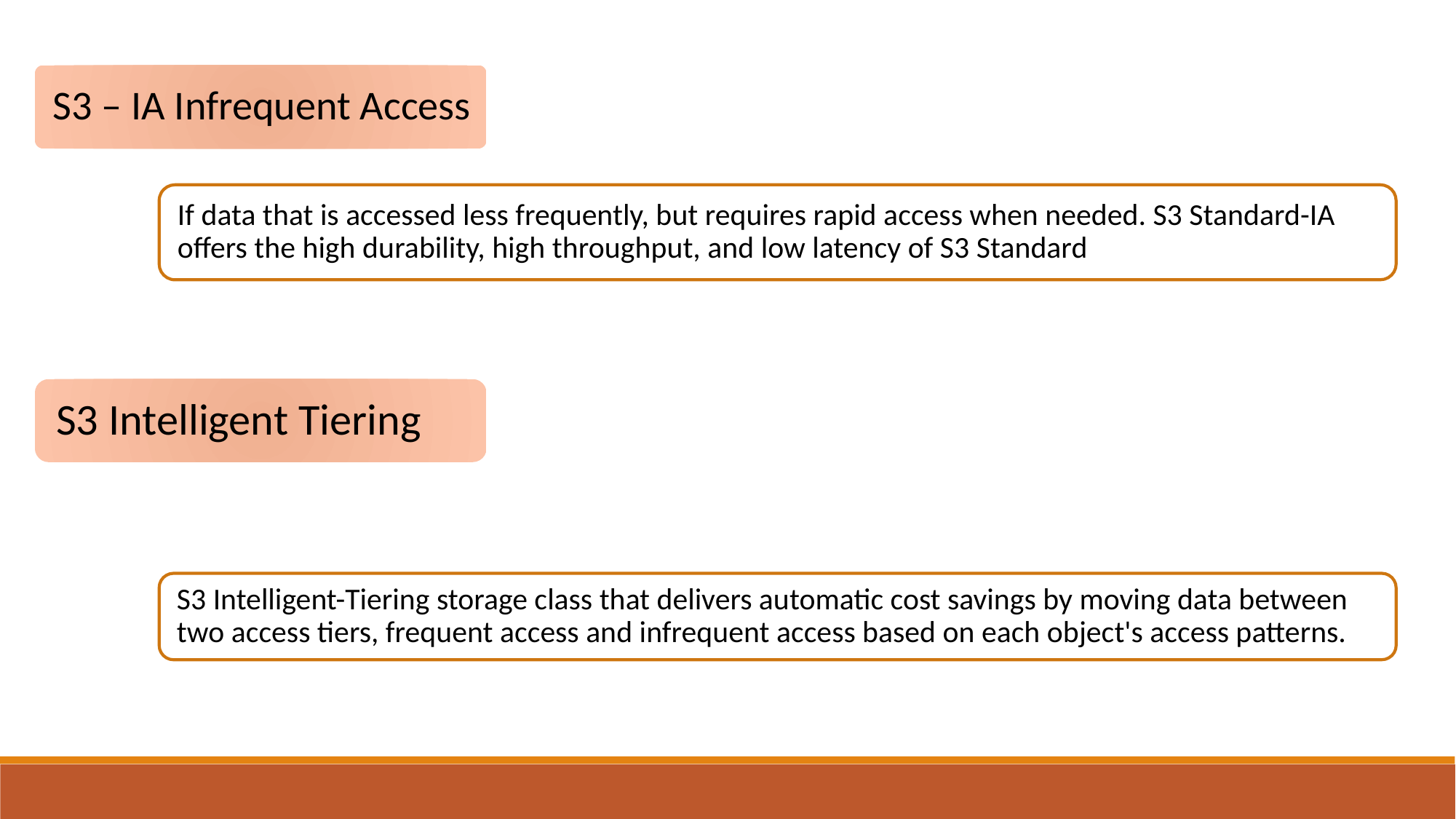

S3 – IA Infrequent Access
If data that is accessed less frequently, but requires rapid access when needed. S3 Standard-IA offers the high durability, high throughput, and low latency of S3 Standard
S3 Intelligent Tiering
S3 Intelligent-Tiering storage class that delivers automatic cost savings by moving data between two access tiers, frequent access and infrequent access based on each object's access patterns.